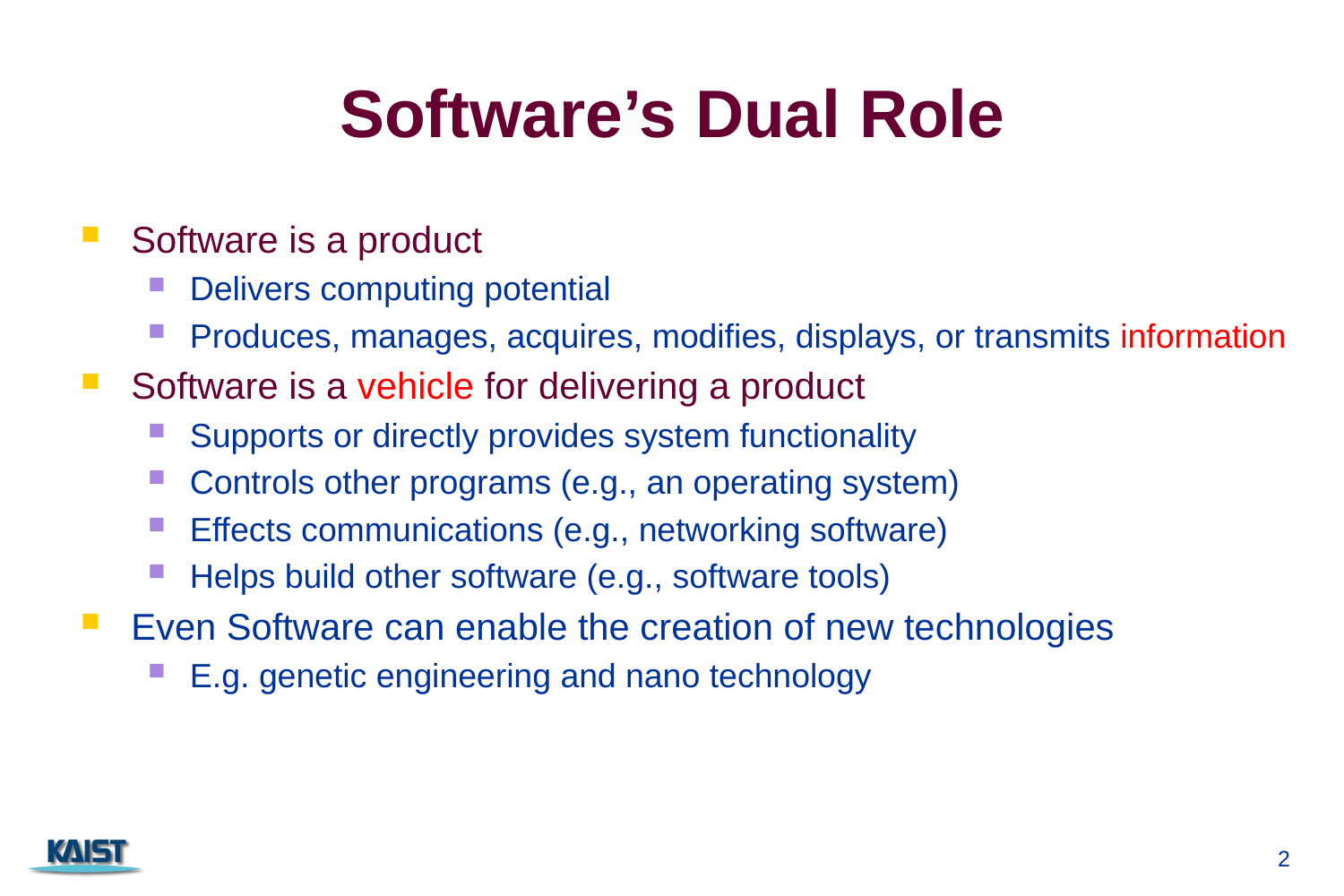

# Software’s Dual Role
Software is a product
Delivers computing potential
Produces, manages, acquires, modifies, displays, or transmits information
Software is a vehicle for delivering a product
Supports or directly provides system functionality
Controls other programs (e.g., an operating system)
Effects communications (e.g., networking software)
Helps build other software (e.g., software tools)
Even Software can enable the creation of new technologies
E.g. genetic engineering and nano technology
2